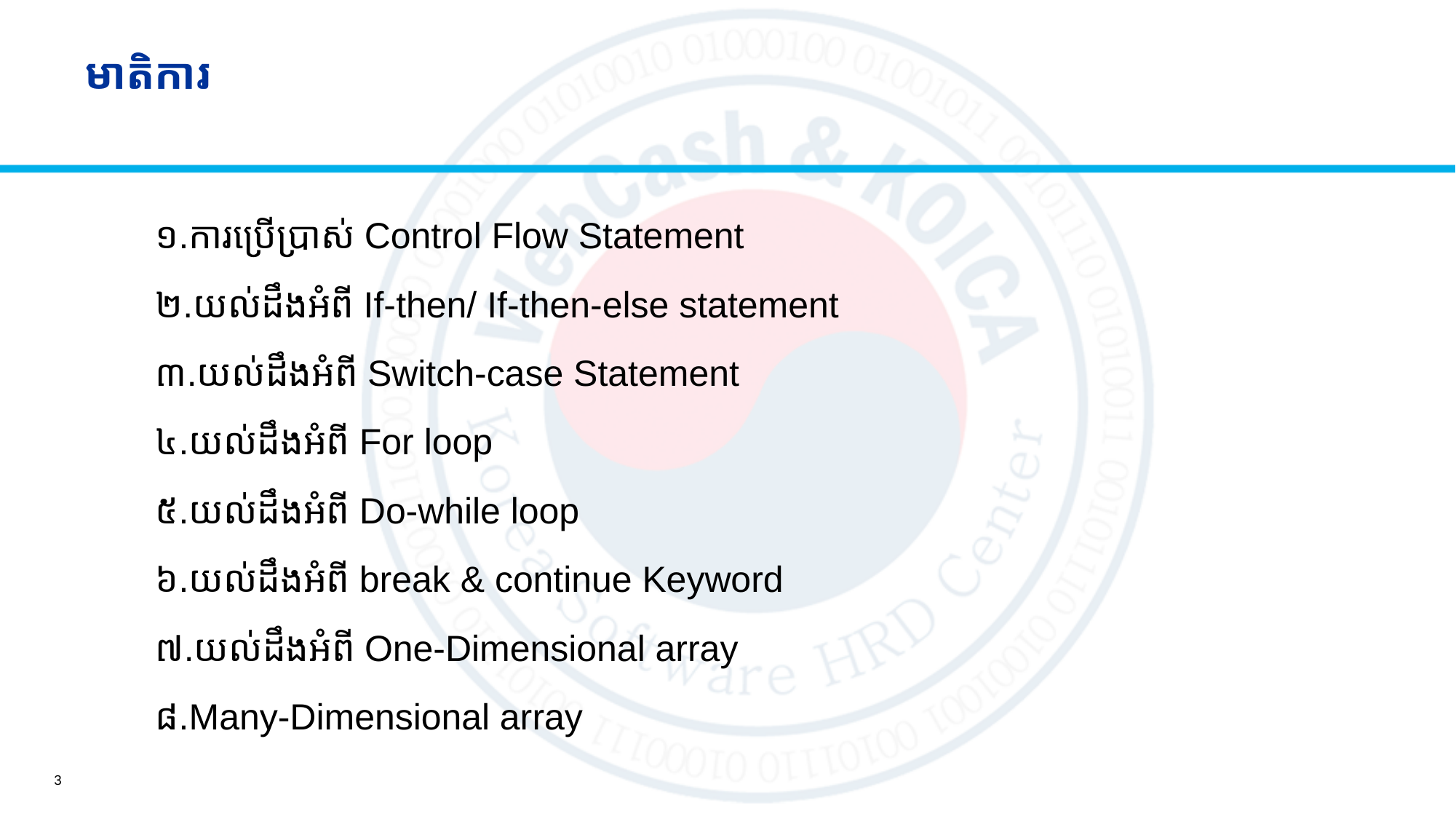

# មាតិការ
១.ការប្រើប្រាស់ Control Flow Statement
២.យល់ដឹងអំពី If-then/ If-then-else statement
៣.យល់ដឹងអំពី Switch-case Statement
៤.យល់ដឹងអំពី For loop
៥.យល់ដឹងអំពី Do-while loop
៦.យល់ដឹងអំពី break & continue Keyword
៧.យល់ដឹងអំពី One-Dimensional array
៨.Many-Dimensional array

3